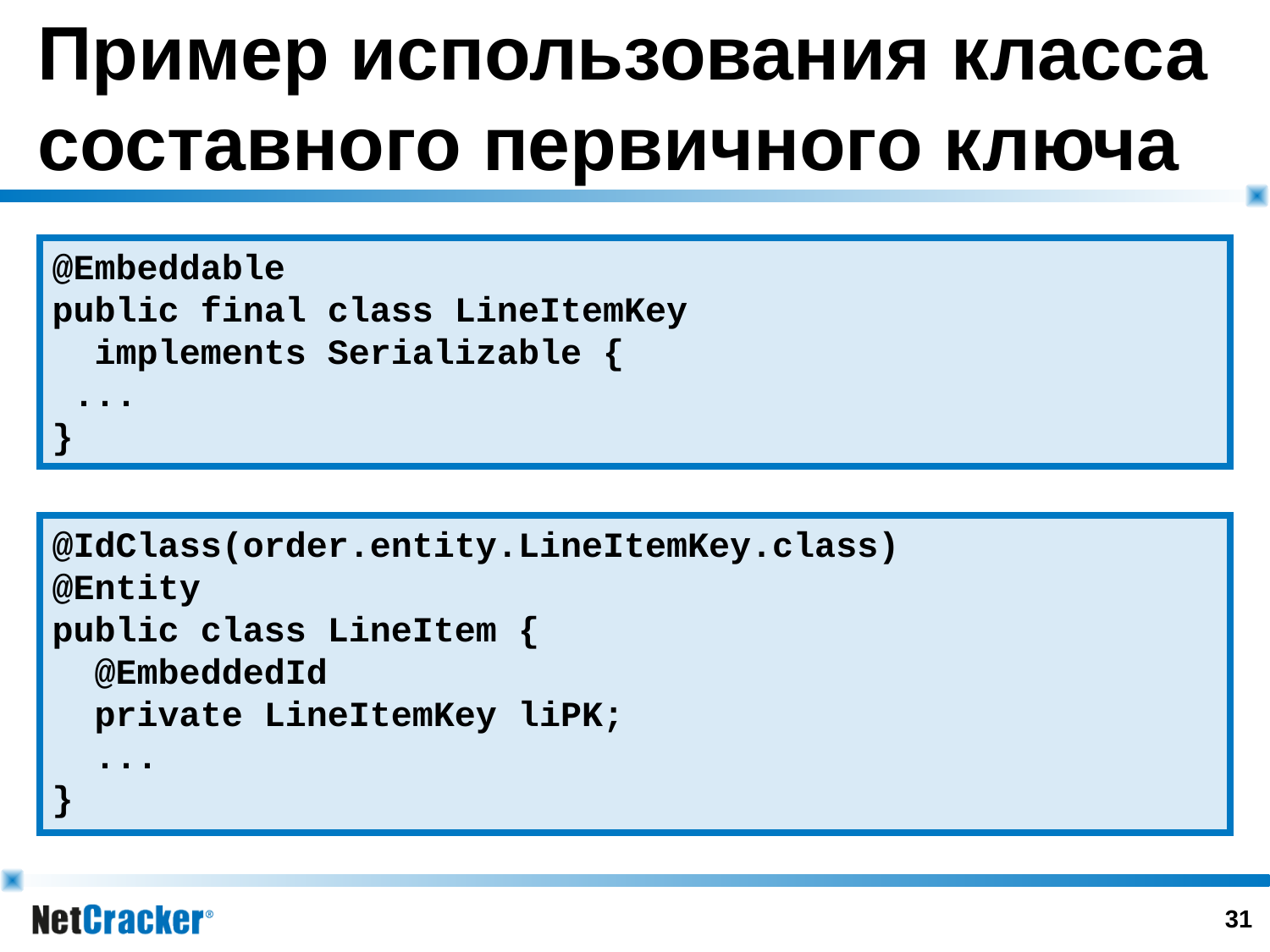

# Пример использования класса составного первичного ключа
@Embeddable
public final class LineItemKey
  implements Serializable {
 ...
}
@IdClass(order.entity.LineItemKey.class)
@Entity
public class LineItem {
  @EmbeddedId
  private LineItemKey liPK;
  ...
}
31